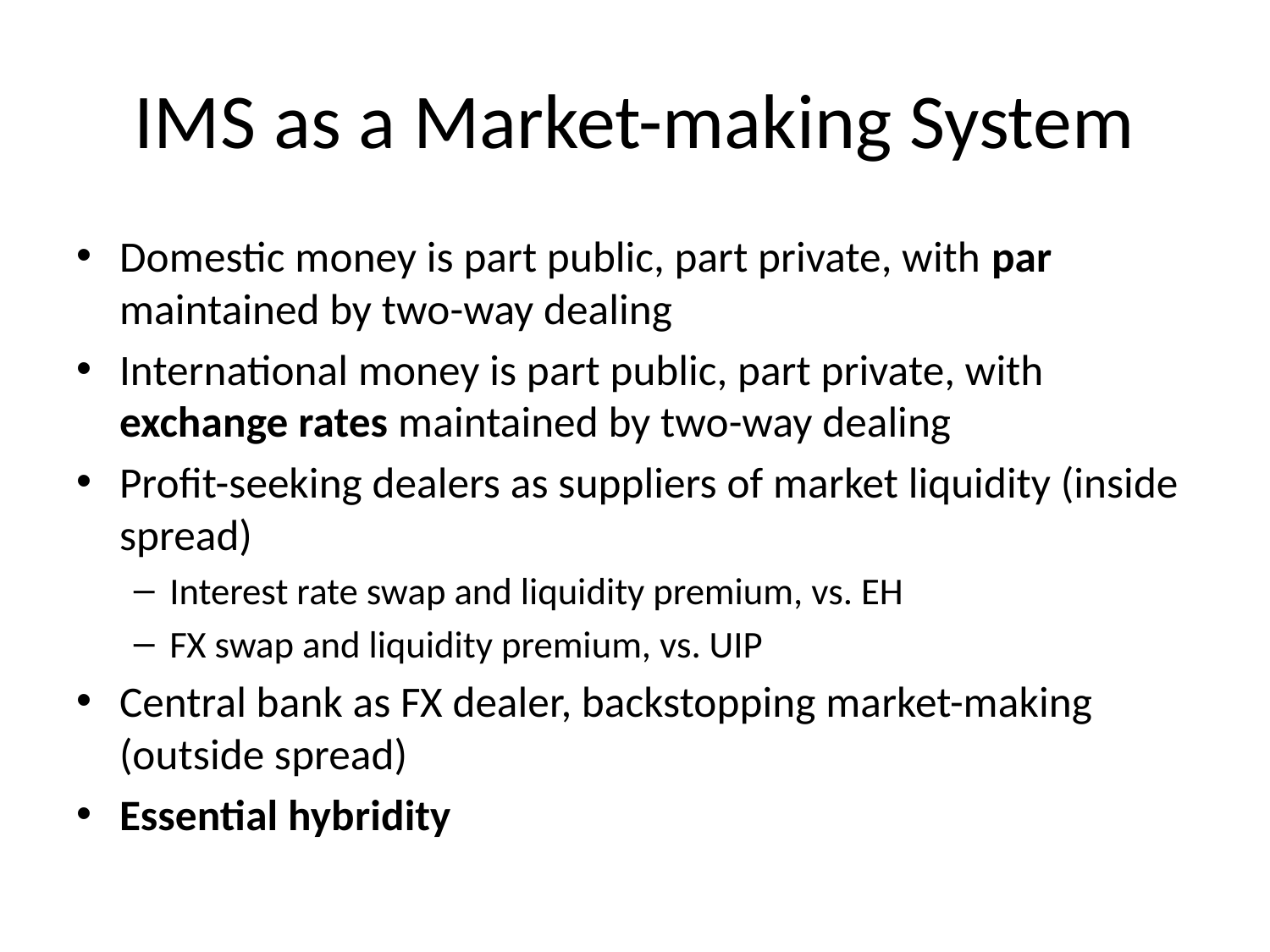

# IMS as a Market-making System
Domestic money is part public, part private, with par maintained by two-way dealing
International money is part public, part private, with exchange rates maintained by two-way dealing
Profit-seeking dealers as suppliers of market liquidity (inside spread)
Interest rate swap and liquidity premium, vs. EH
FX swap and liquidity premium, vs. UIP
Central bank as FX dealer, backstopping market-making (outside spread)
Essential hybridity